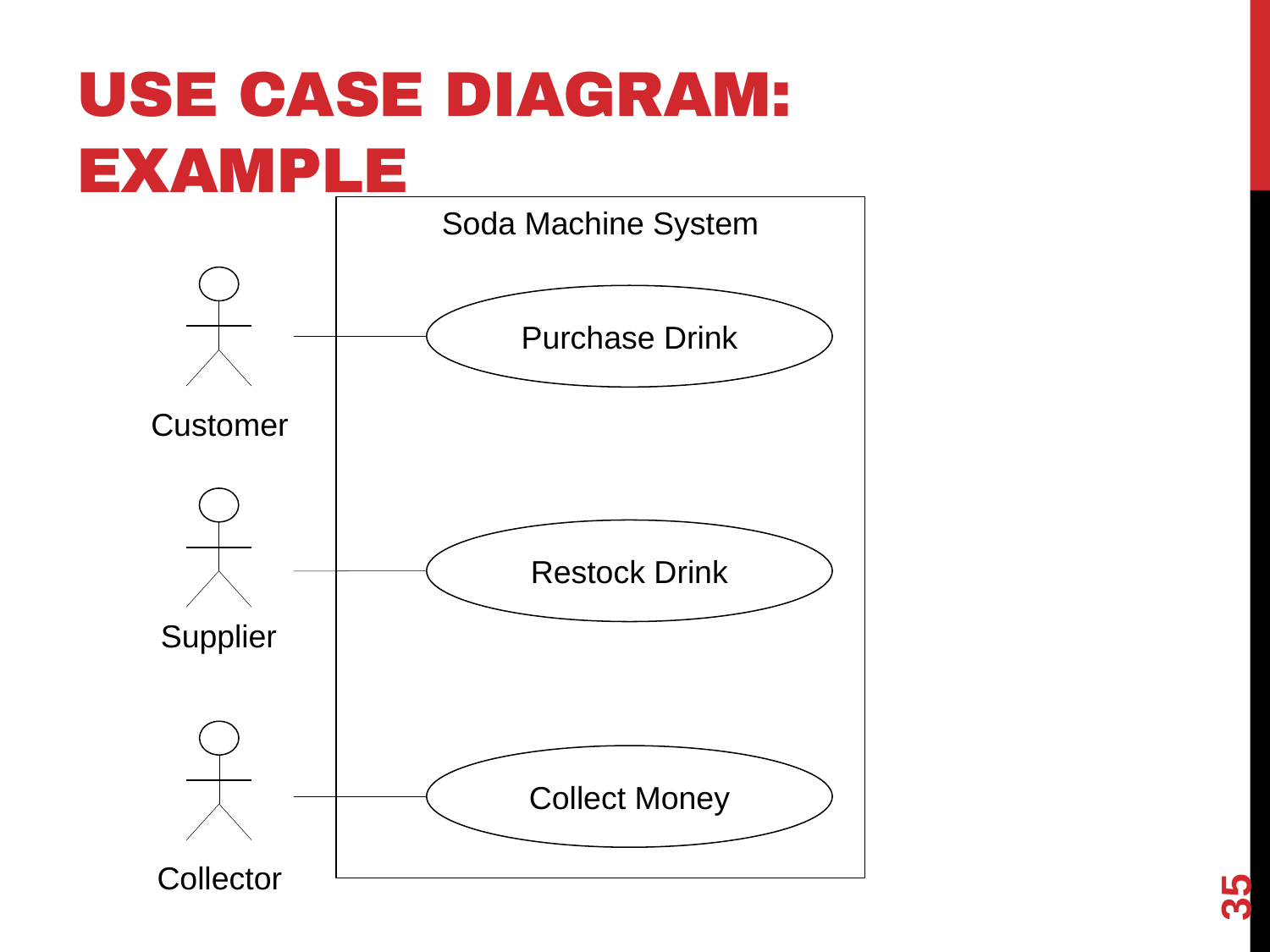

# Use Case Diagram: Example
Soda Machine System

Purchase Drink
Customer

Restock Drink
Supplier

Collect Money
35
Collector